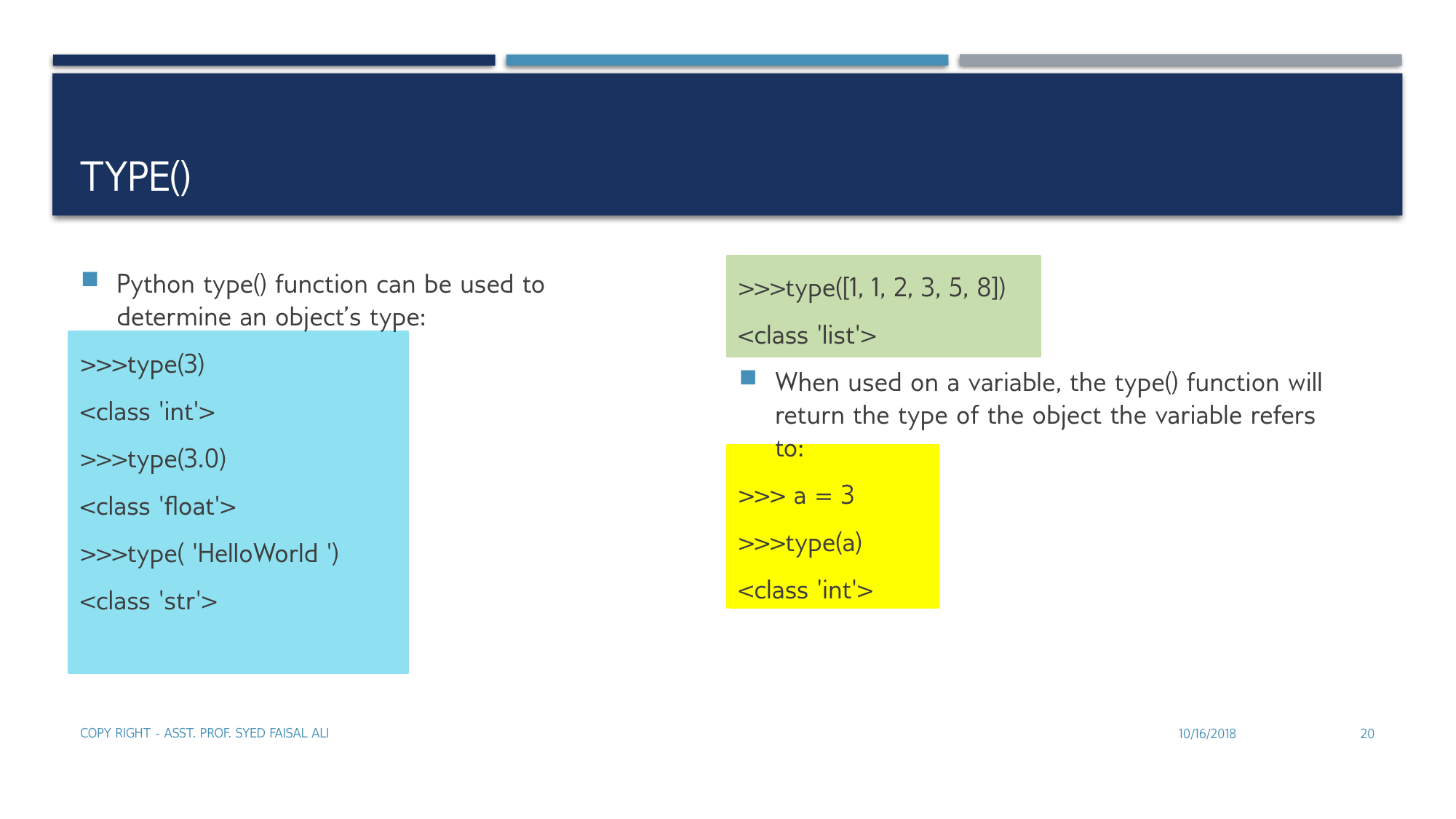

# Type()

Python type() function can be used to determine an object’s type:
>>>type(3)
<class 'int'>
>>>type(3.0)
<class 'float'>
>>>type( 'HelloWorld ')
<class 'str'>
>>>type([1, 1, 2, 3, 5, 8])
<class 'list'>
When used on a variable, the type() function will return the type of the object the variable refers to:
>>> a = 3
>>>type(a)
<class 'int'>

Copy Right - Asst. Prof. Syed Faisal Ali
10/16/2018
20